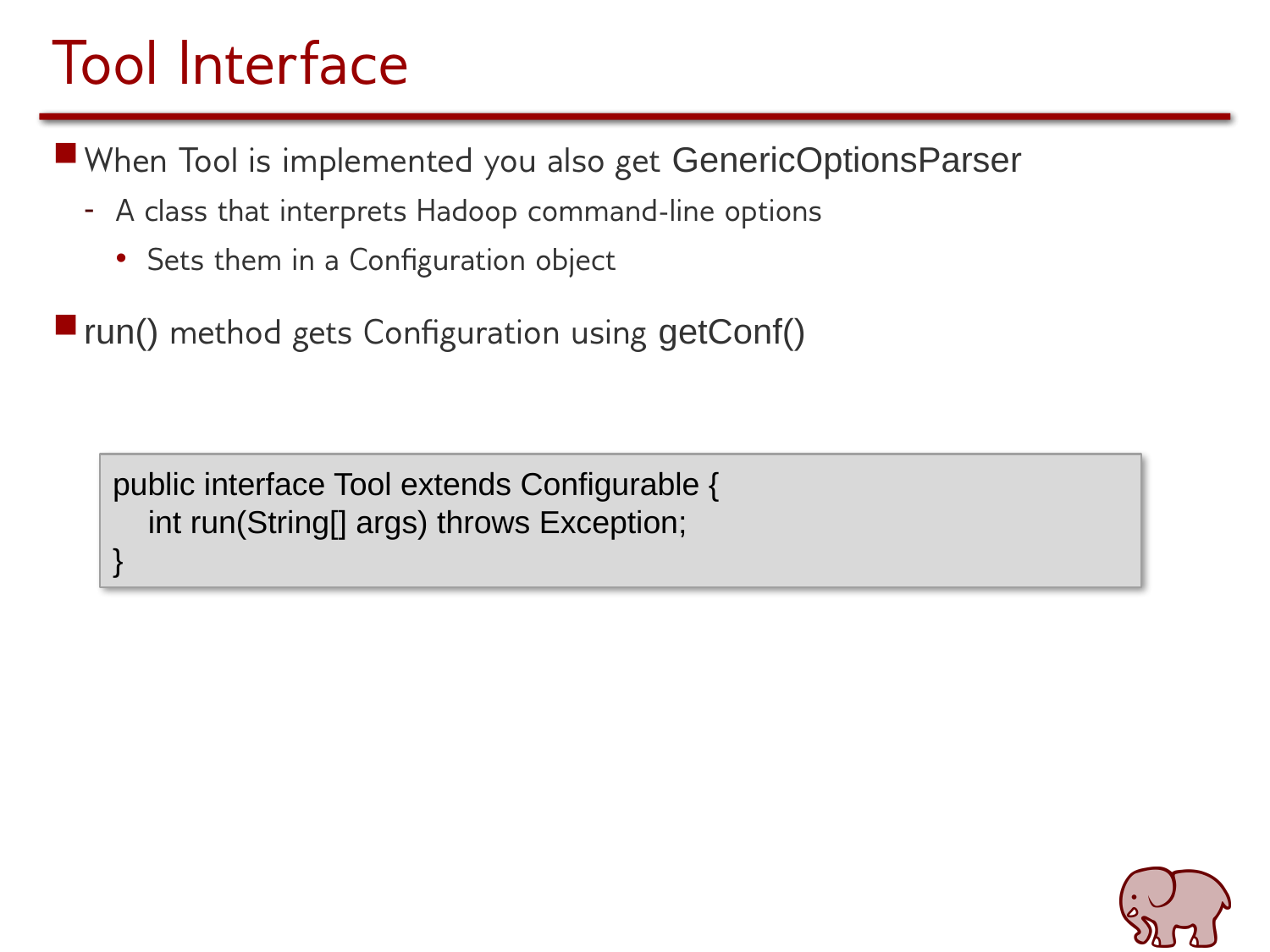

# Tool Interface
When Tool is implemented you also get GenericOptionsParser
A class that interprets Hadoop command-line options
Sets them in a Configuration object
run() method gets Configuration using getConf()
public interface Tool extends Configurable {
    int run(String[] args) throws Exception;
}